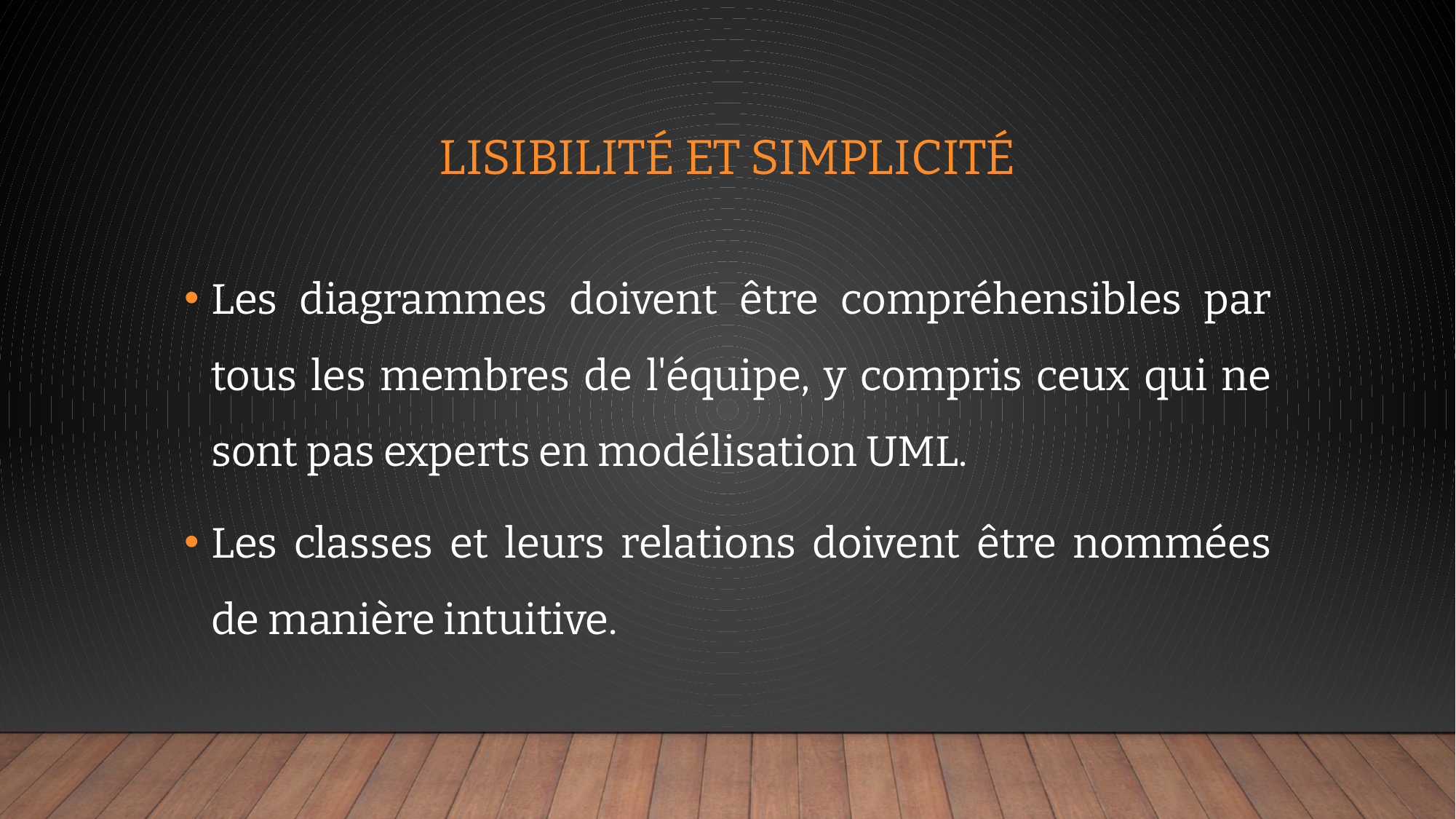

# Lisibilité et simplicité
Les diagrammes doivent être compréhensibles par tous les membres de l'équipe, y compris ceux qui ne sont pas experts en modélisation UML.
Les classes et leurs relations doivent être nommées de manière intuitive.